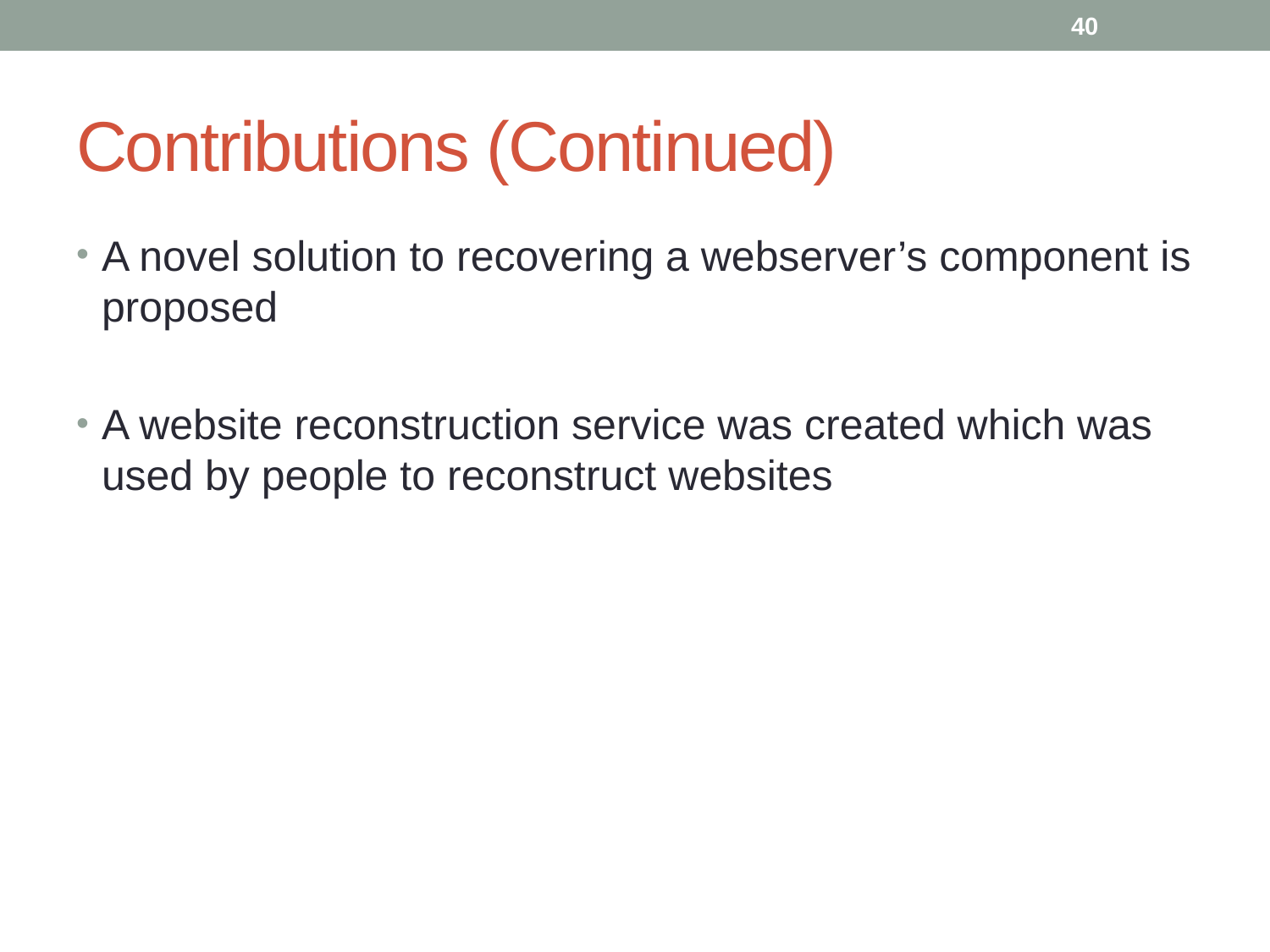

40
# Contributions (Continued)
A novel solution to recovering a webserver’s component is proposed

A website reconstruction service was created which was used by people to reconstruct websites